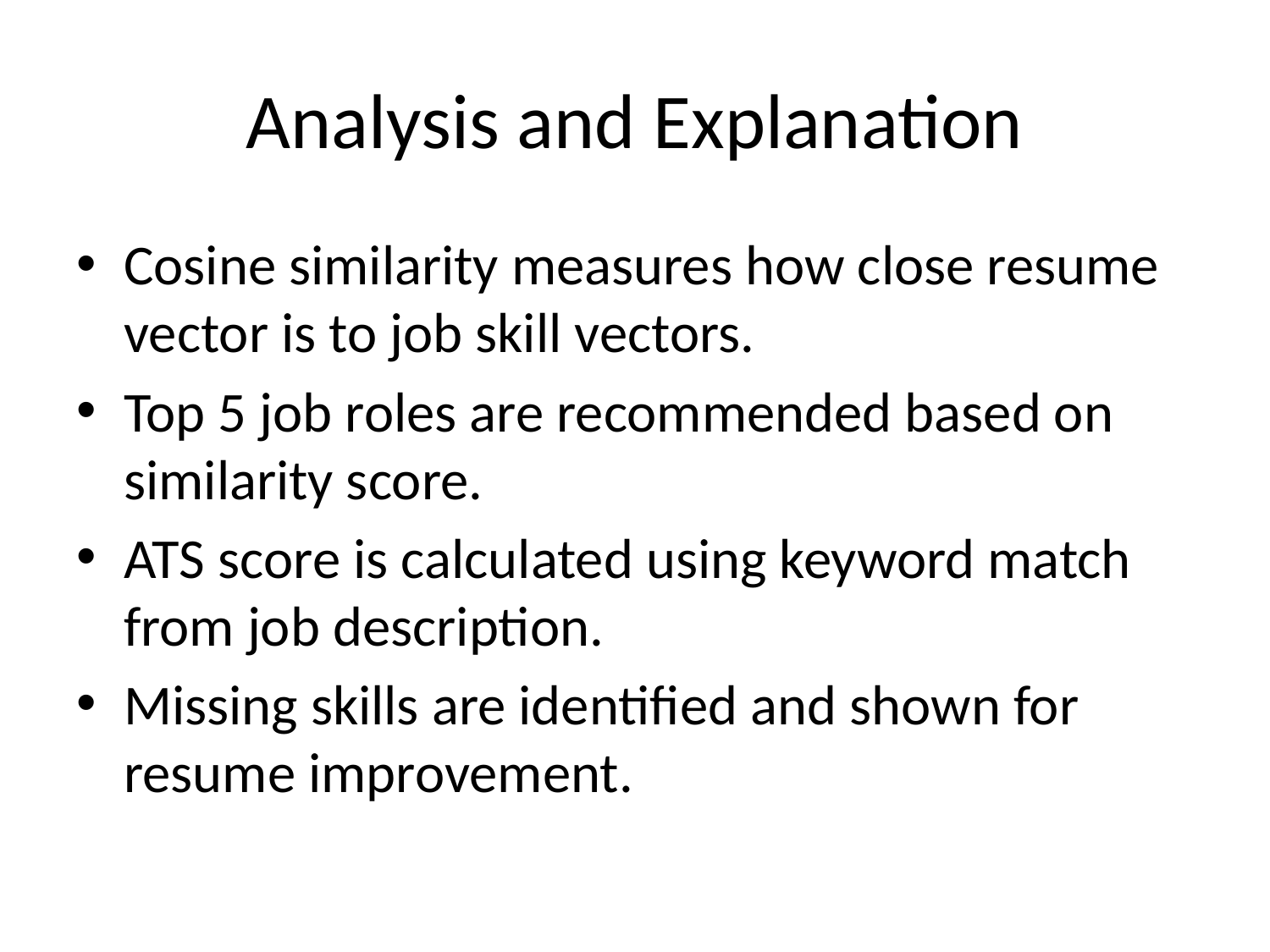

# Analysis and Explanation
Cosine similarity measures how close resume vector is to job skill vectors.
Top 5 job roles are recommended based on similarity score.
ATS score is calculated using keyword match from job description.
Missing skills are identified and shown for resume improvement.